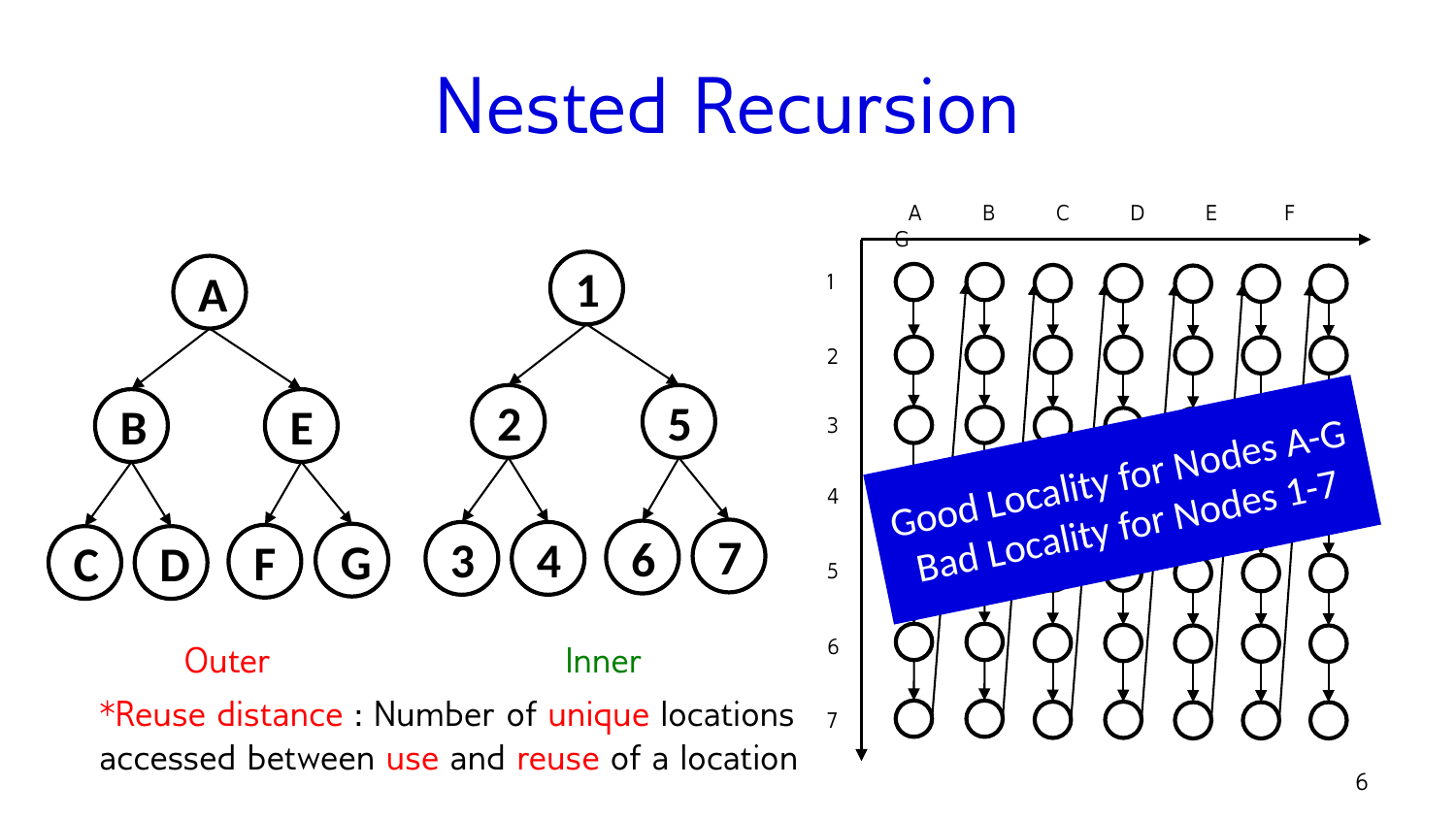

# Nested Recursion
   A         B         C         D         E          F         G
1
A
1
2
3
4
5
6
7

2
5
B
E

Good Locality for Nodes A-G
Bad Locality for Nodes 1-7

7
6
3
4
G
F
C
D

Outer
Inner
*Reuse distance : Number of unique locations accessed between use and reuse of a location

6